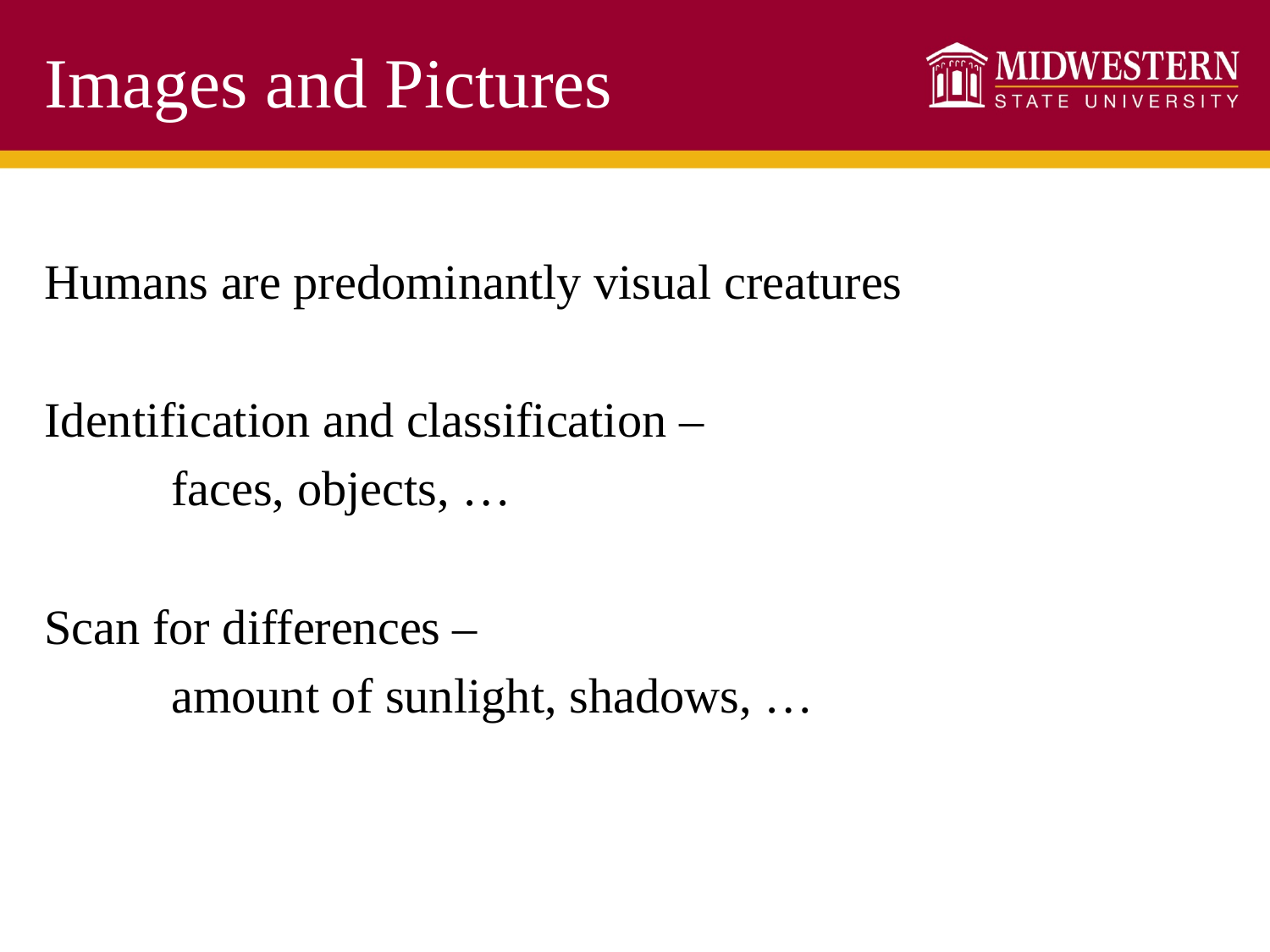

# Images and Pictures
Humans are predominantly visual creatures

Identification and classification –
	faces, objects, …

Scan for differences –
	amount of sunlight, shadows, …